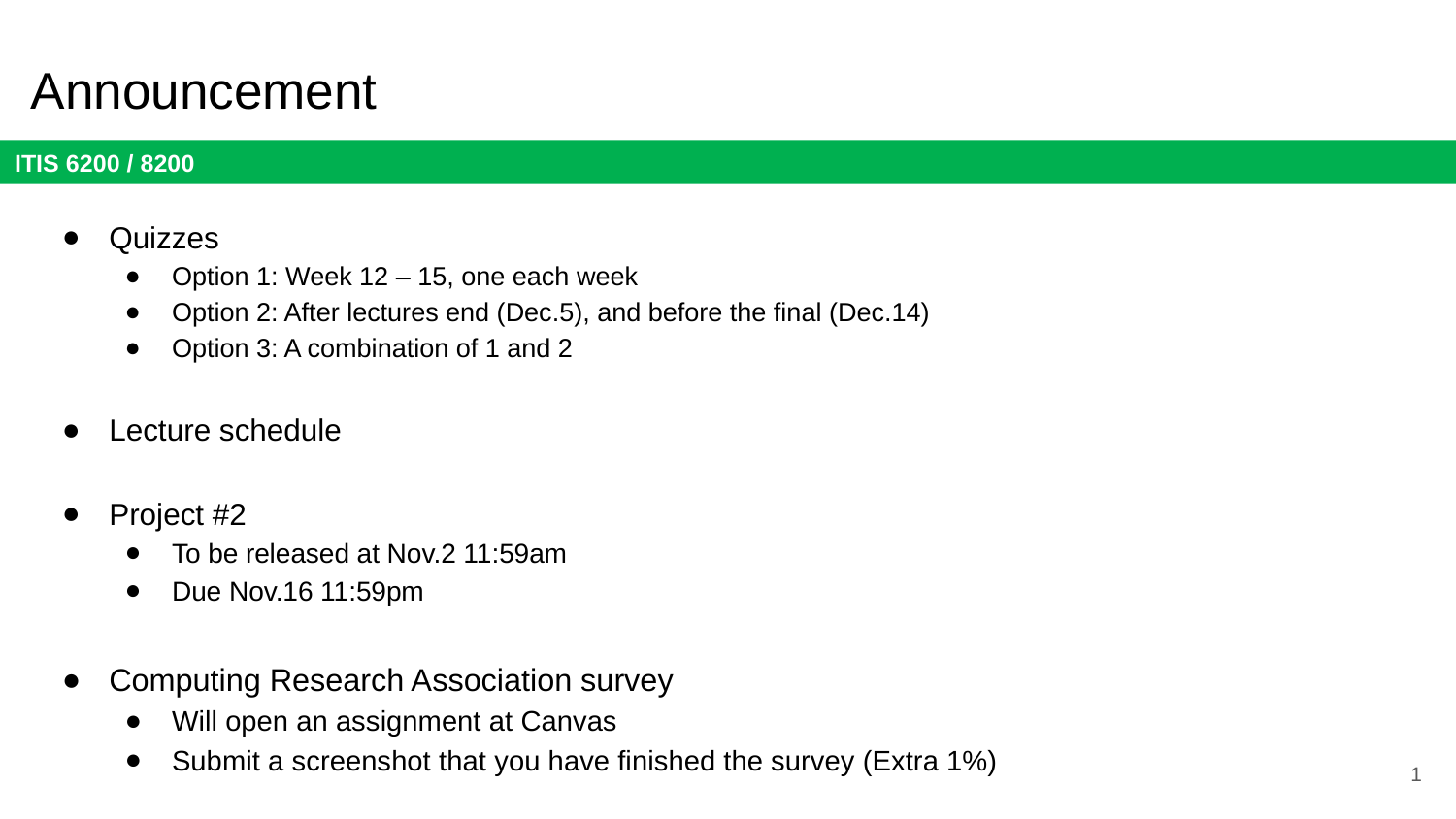

# Announcement
Quizzes
Option 1: Week 12 – 15, one each week
Option 2: After lectures end (Dec.5), and before the final (Dec.14)
Option 3: A combination of 1 and 2

Lecture schedule

Project #2
To be released at Nov.2 11:59am
Due Nov.16 11:59pm

Computing Research Association survey
Will open an assignment at Canvas
Submit a screenshot that you have finished the survey (Extra 1%)

1